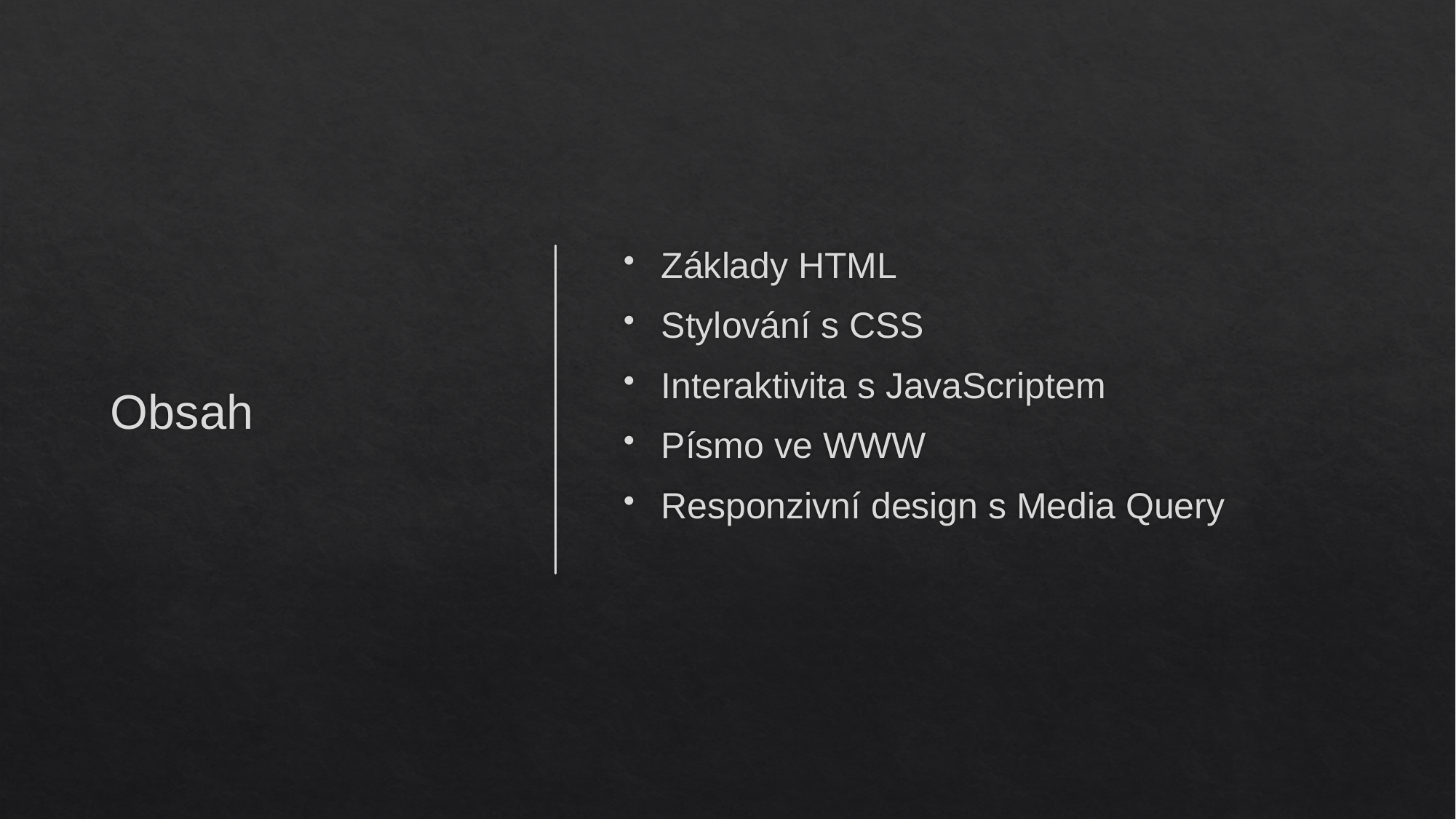

# Obsah
Základy HTML
Stylování s CSS
Interaktivita s JavaScriptem
Písmo ve WWW
Responzivní design s Media Query